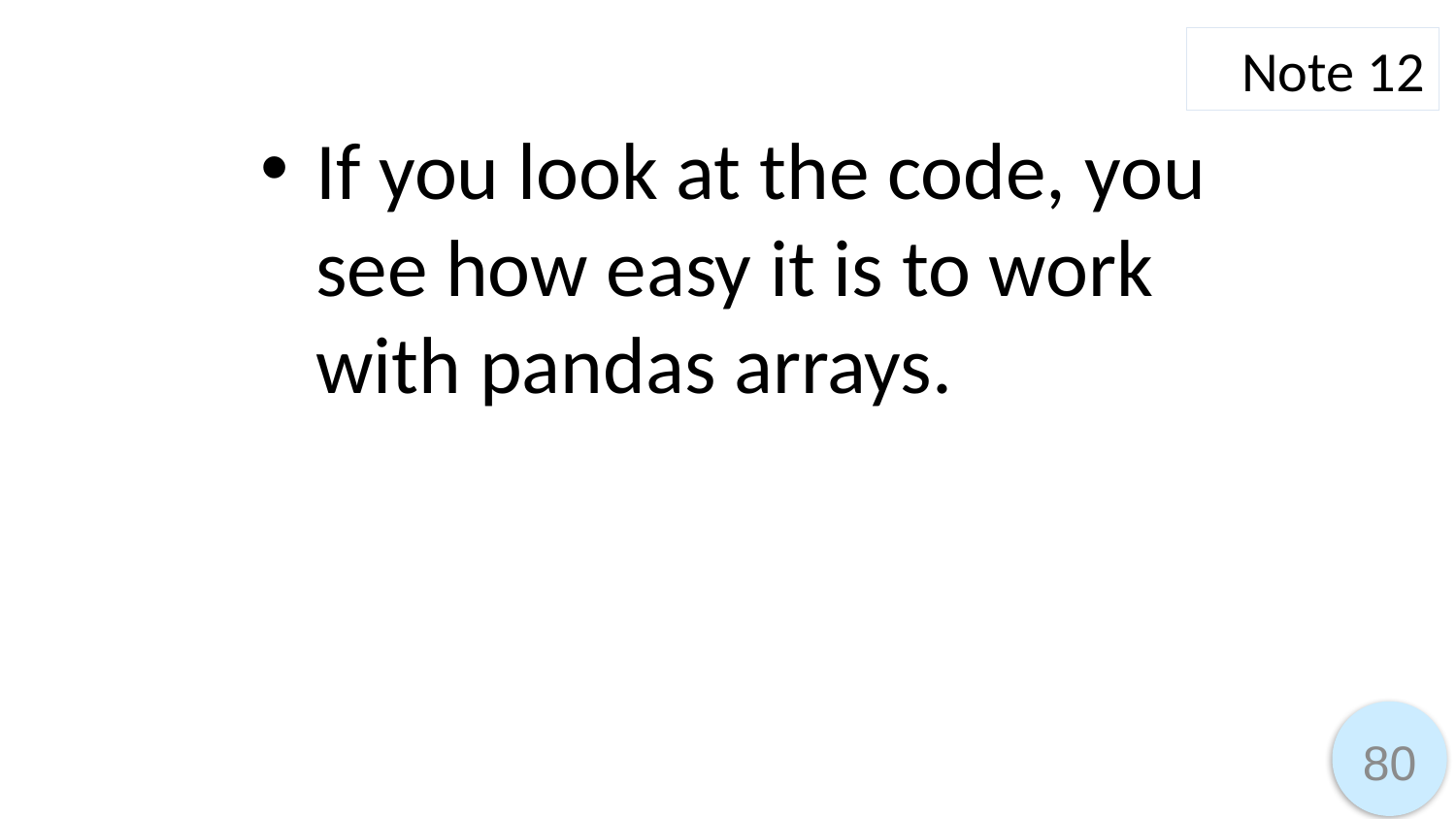

Note 12
If you look at the code, you see how easy it is to work with pandas arrays.
80